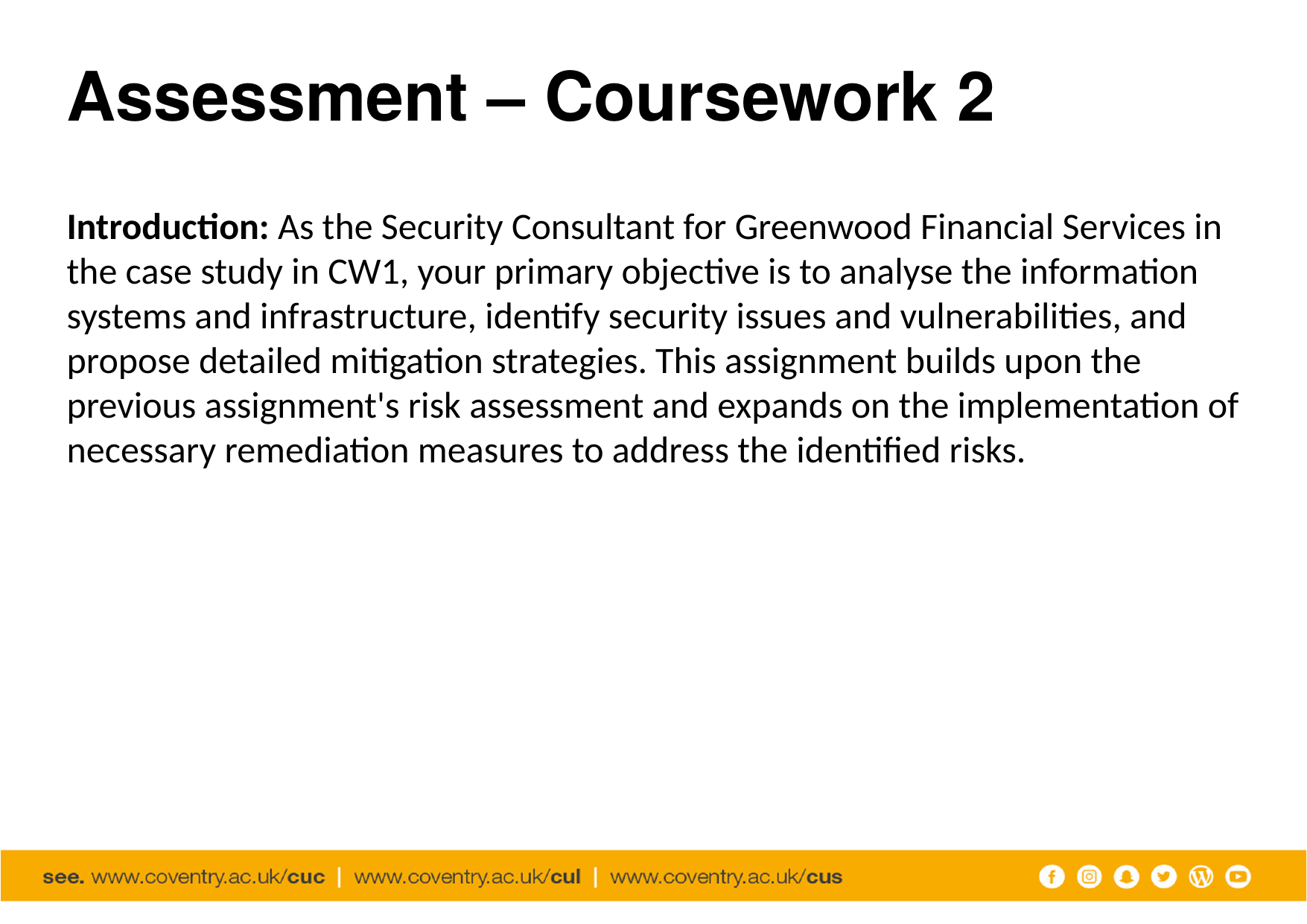

# Assessment – Coursework 2
Introduction: As the Security Consultant for Greenwood Financial Services in the case study in CW1, your primary objective is to analyse the information systems and infrastructure, identify security issues and vulnerabilities, and propose detailed mitigation strategies. This assignment builds upon the previous assignment's risk assessment and expands on the implementation of necessary remediation measures to address the identified risks.